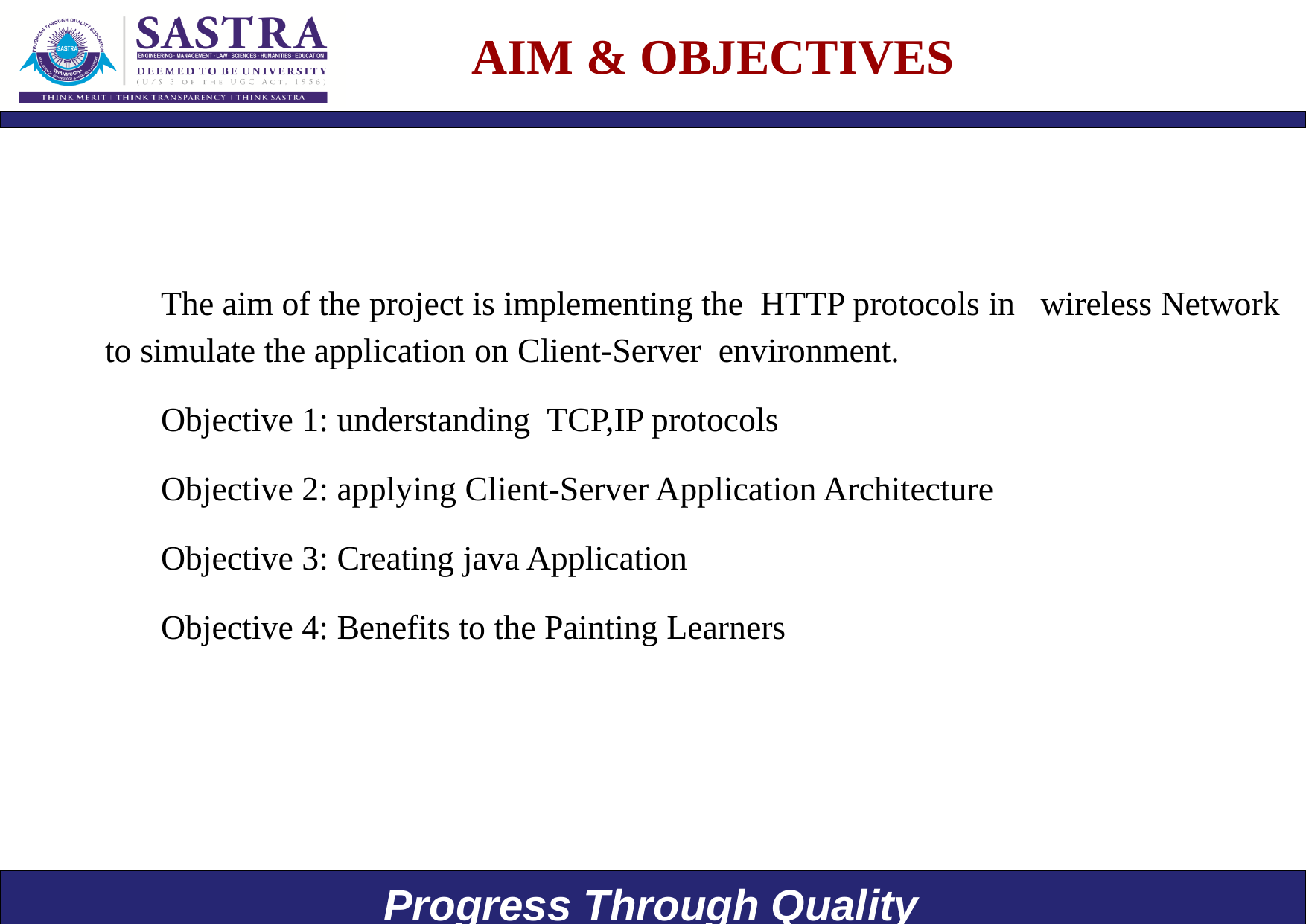

# AIM & OBJECTIVES
The aim of the project is implementing the  HTTP protocols in   wireless Network to simulate the application on Client-Server  environment.
Objective 1: understanding  TCP,IP protocols
Objective 2: applying Client-Server Application Architecture
Objective 3: Creating java Application
Objective 4: Benefits to the Painting Learners